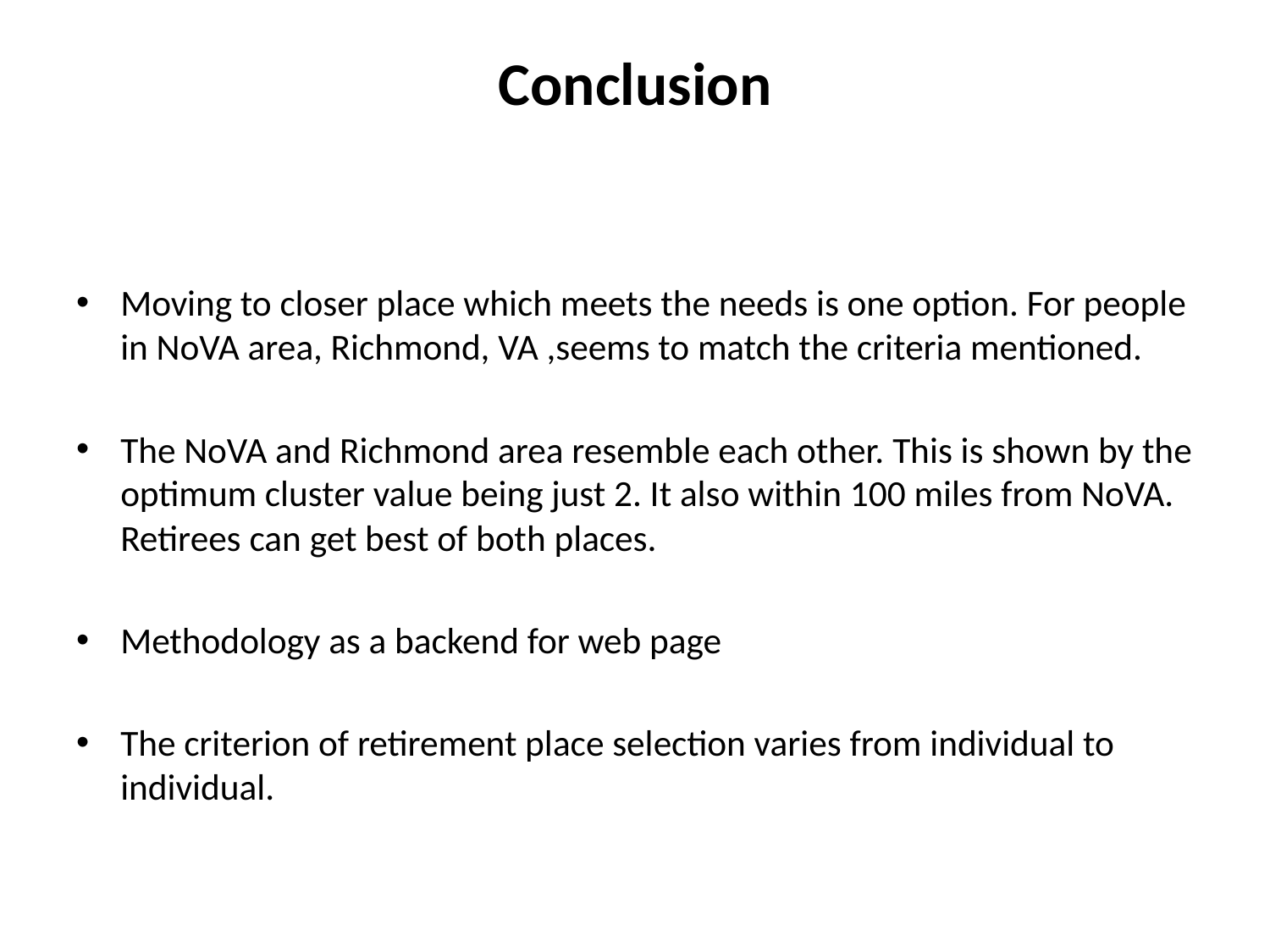

# Conclusion

Moving to closer place which meets the needs is one option. For people in NoVA area, Richmond, VA ,seems to match the criteria mentioned.

The NoVA and Richmond area resemble each other. This is shown by the optimum cluster value being just 2. It also within 100 miles from NoVA.  Retirees can get best of both places.

Methodology as a backend for web page

The criterion of retirement place selection varies from individual to individual.